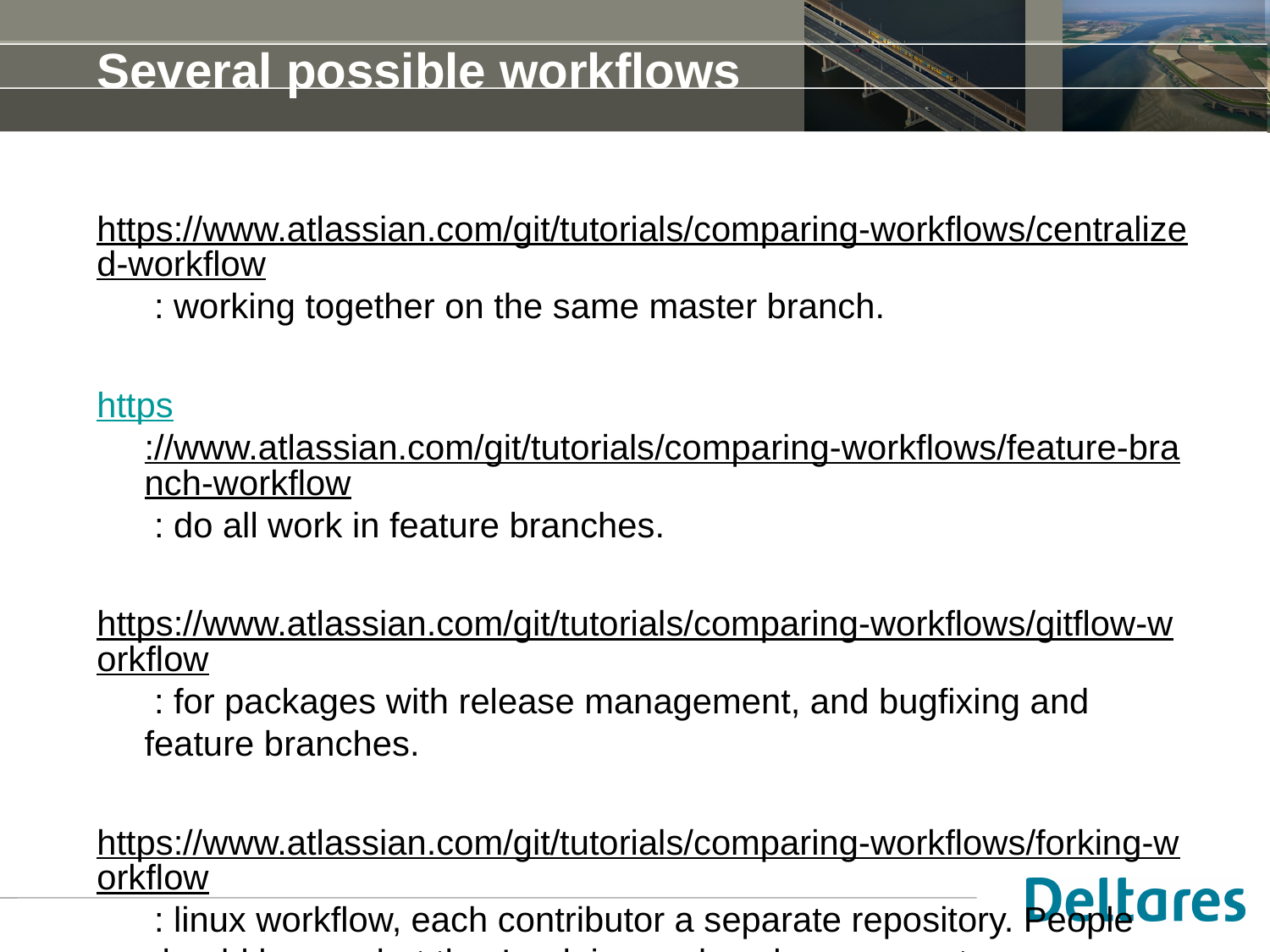

# Several possible workflows
https://www.atlassian.com/git/tutorials/comparing-workflows/centralized-workflow : working together on the same master branch.

https://www.atlassian.com/git/tutorials/comparing-workflows/feature-branch-workflow : do all work in feature branches.

https://www.atlassian.com/git/tutorials/comparing-workflows/gitflow-workflow : for packages with release management, and bugfixing and feature branches.

https://www.atlassian.com/git/tutorials/comparing-workflows/forking-workflow : linux workflow, each contributor a separate repository. People should know what they’re doing and work on separate functionalities.